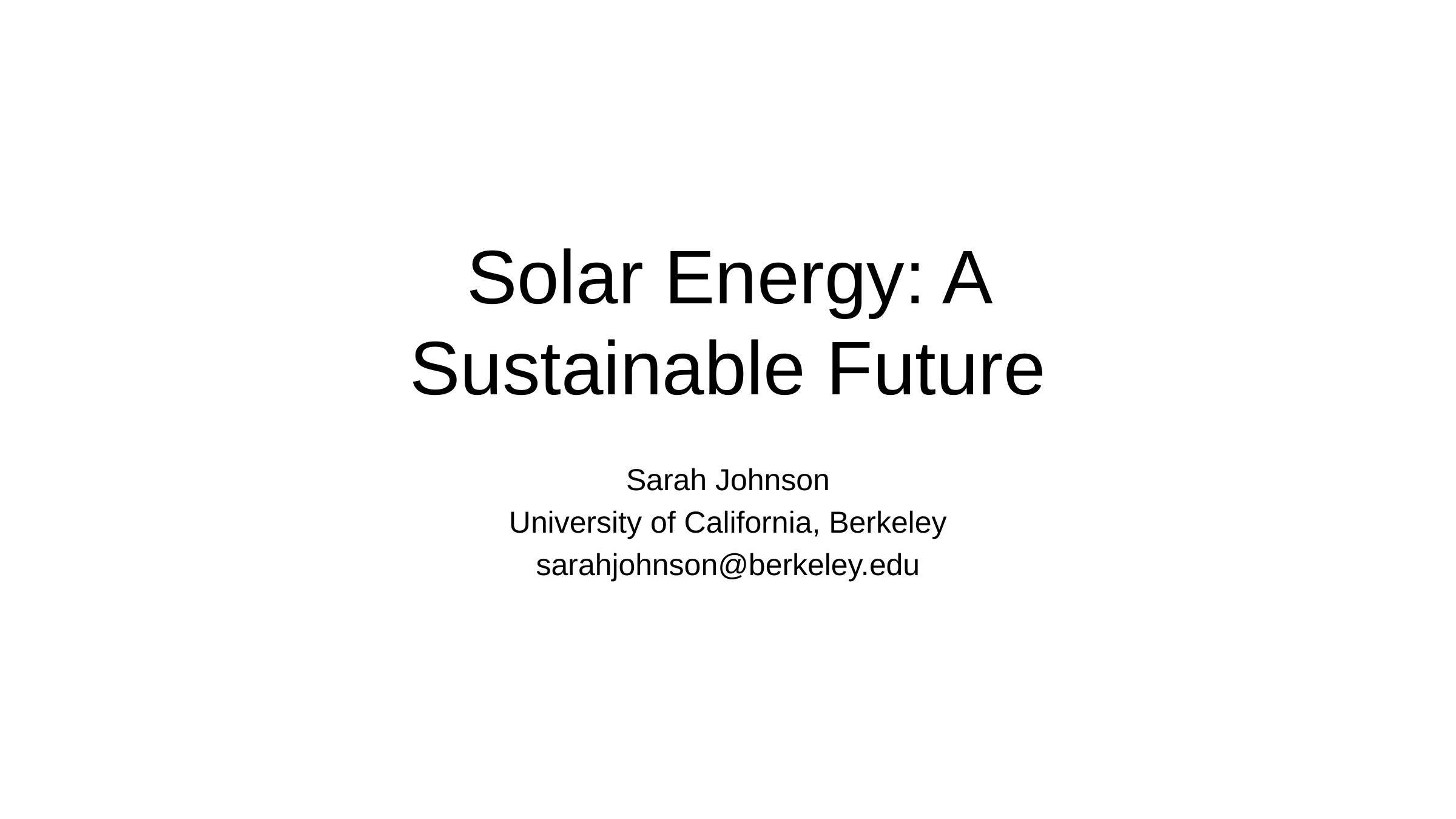

# Solar Energy: A Sustainable Future
Sarah Johnson
University of California, Berkeley
sarahjohnson@berkeley.edu